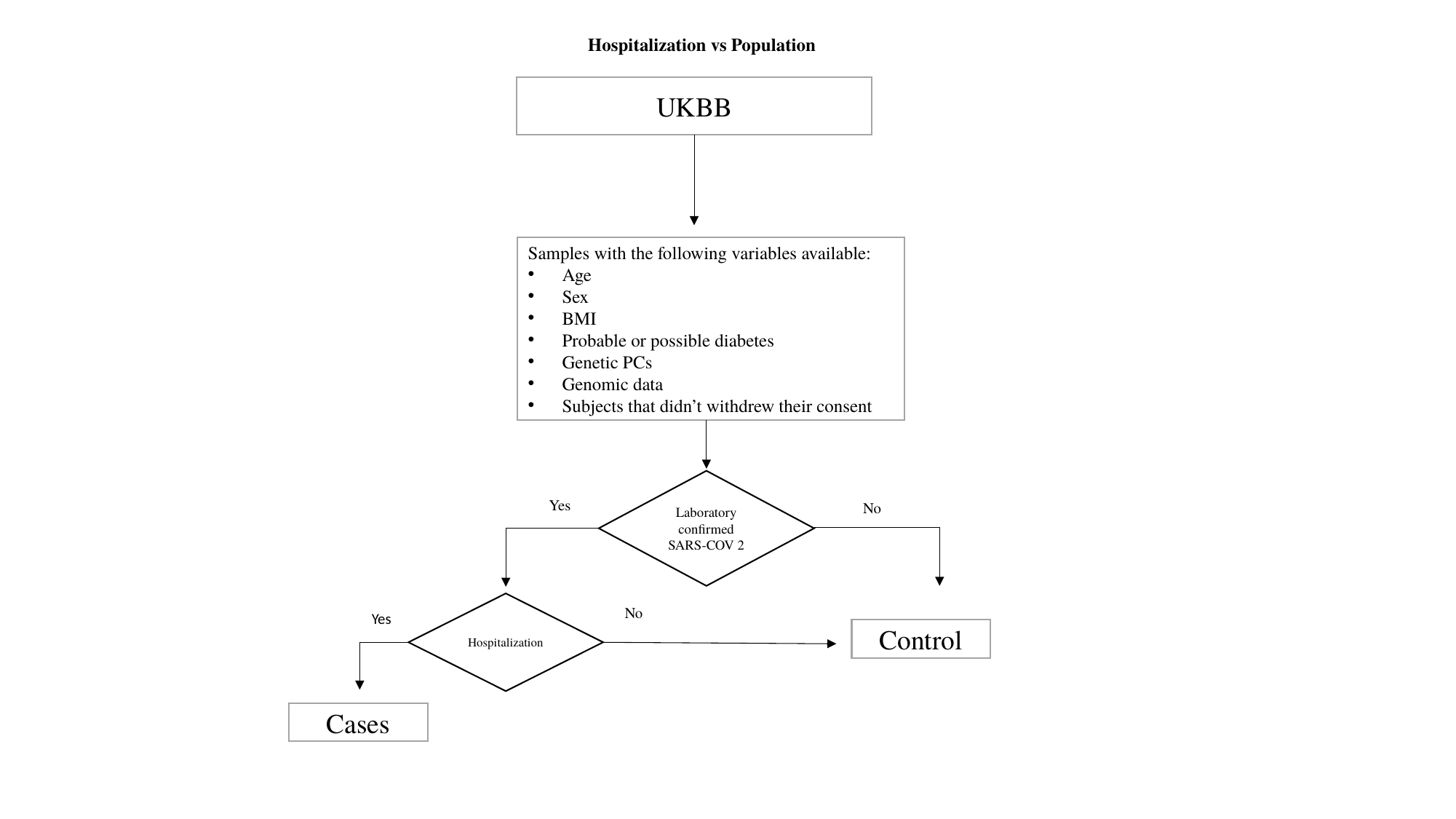

Hospitalization vs Population
UKBB
Samples with the following variables available:
Age
Sex
BMI
Probable or possible diabetes
Genetic PCs
Genomic data
Subjects that didn’t withdrew their consent
Laboratory confirmed SARS-COV 2
Yes
No
Hospitalization
No
Yes
Control
Cases